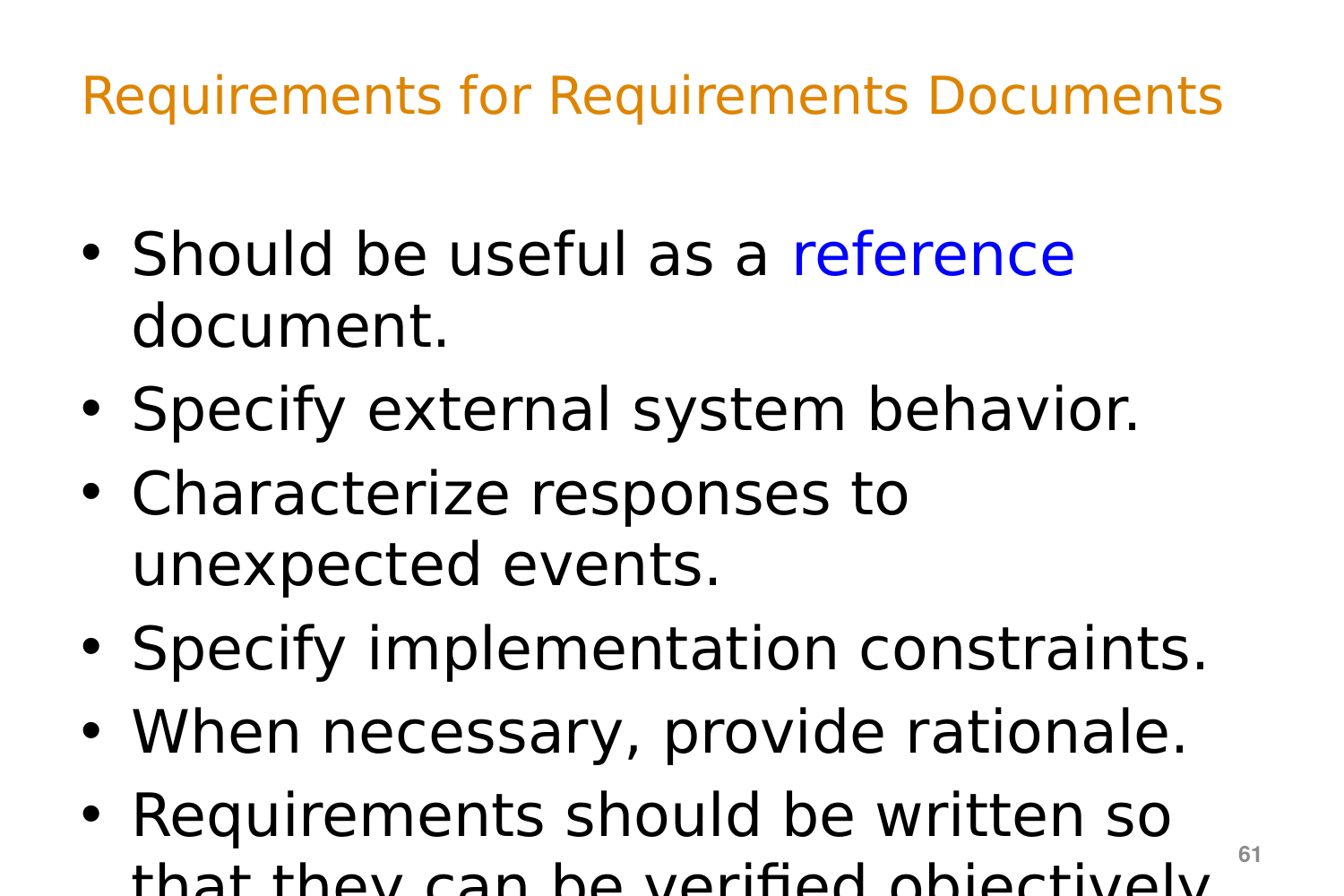

# Requirements for Requirements Documents
Should be useful as a reference document.
Specify external system behavior.
Characterize responses to unexpected events.
Specify implementation constraints.
When necessary, provide rationale.
Requirements should be written so that they can be verified objectively.
The system should be easy to use by experienced controllers and should be organized in such a way that user errors are minimized.

61